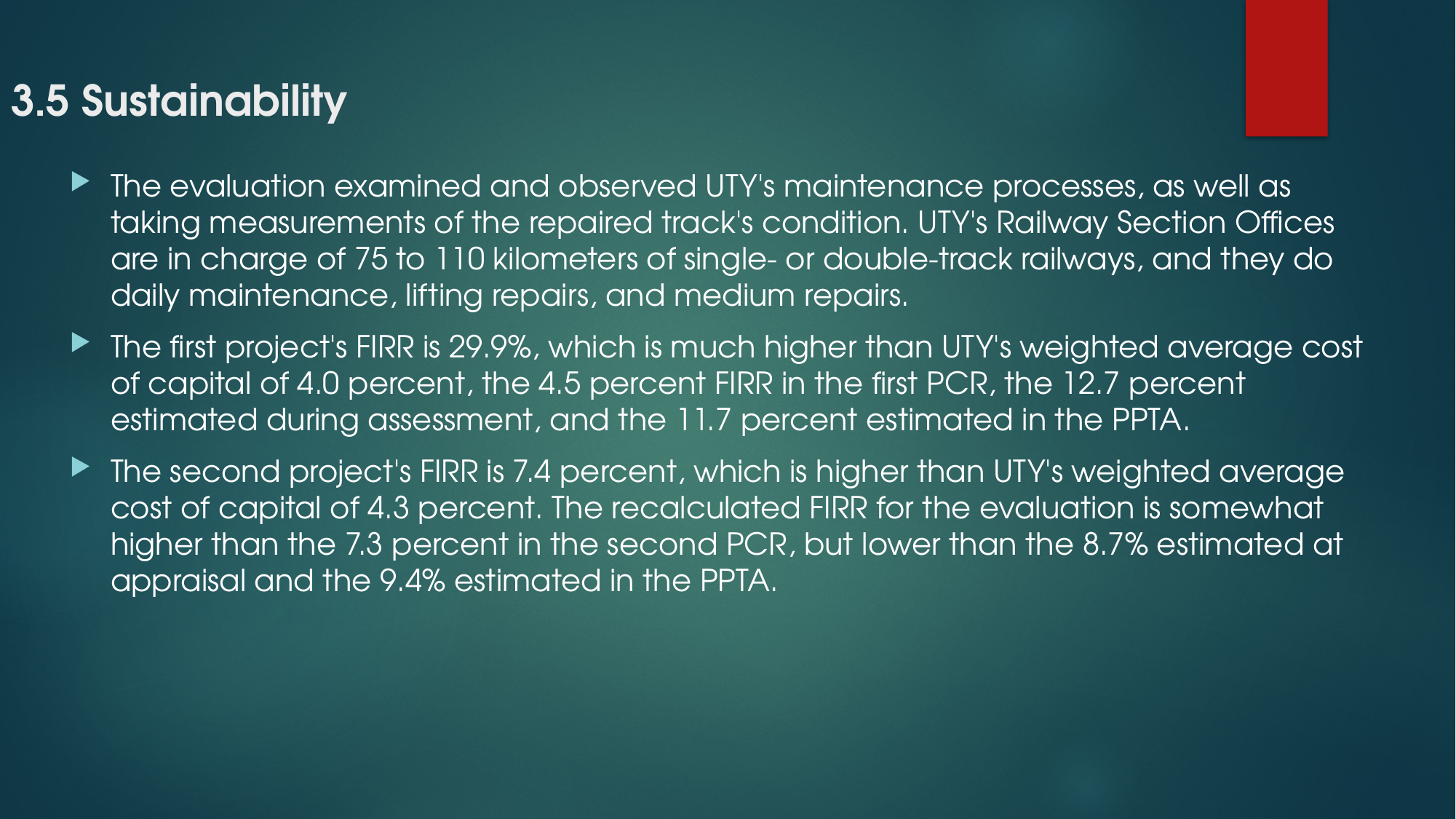

# 3.5 Sustainability
The evaluation examined and observed UTY's maintenance processes, as well as taking measurements of the repaired track's condition. UTY's Railway Section Offices are in charge of 75 to 110 kilometers of single- or double-track railways, and they do daily maintenance, lifting repairs, and medium repairs.
The first project's FIRR is 29.9%, which is much higher than UTY's weighted average cost of capital of 4.0 percent, the 4.5 percent FIRR in the first PCR, the 12.7 percent estimated during assessment, and the 11.7 percent estimated in the PPTA.
The second project's FIRR is 7.4 percent, which is higher than UTY's weighted average cost of capital of 4.3 percent. The recalculated FIRR for the evaluation is somewhat higher than the 7.3 percent in the second PCR, but lower than the 8.7% estimated at appraisal and the 9.4% estimated in the PPTA.